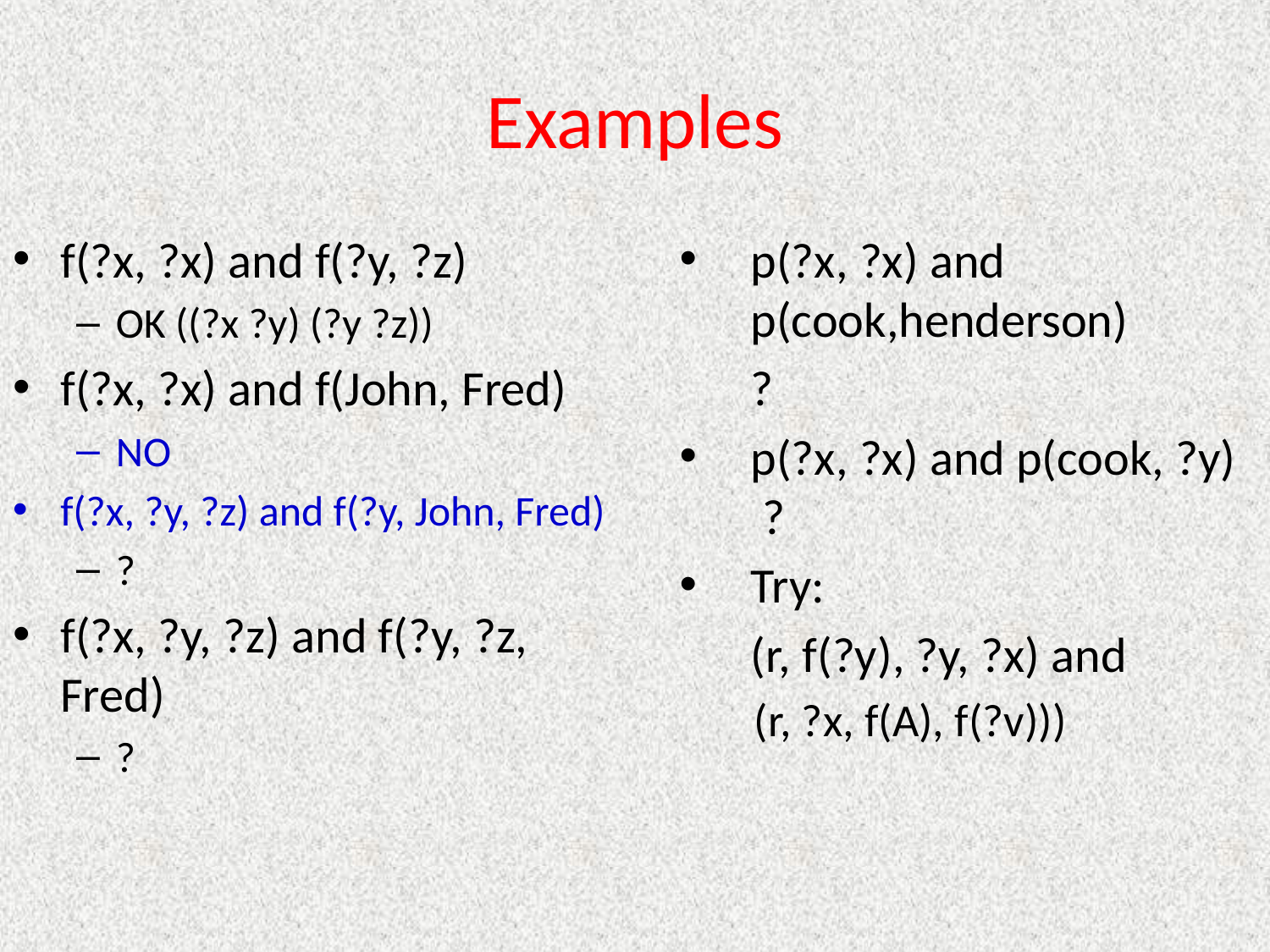

# Examples
f(?x, ?x) and f(?y, ?z)
OK ((?x ?y) (?y ?z))
f(?x, ?x) and f(John, Fred)
NO
f(?x, ?y, ?z) and f(?y, John, Fred)
?
f(?x, ?y, ?z) and f(?y, ?z, Fred)
?
p(?x, ?x) and p(cook,henderson)
	?
p(?x, ?x) and p(cook, ?y)   ?
Try:
	(r, f(?y), ?y, ?x) and
  (r, ?x, f(A), f(?v)))